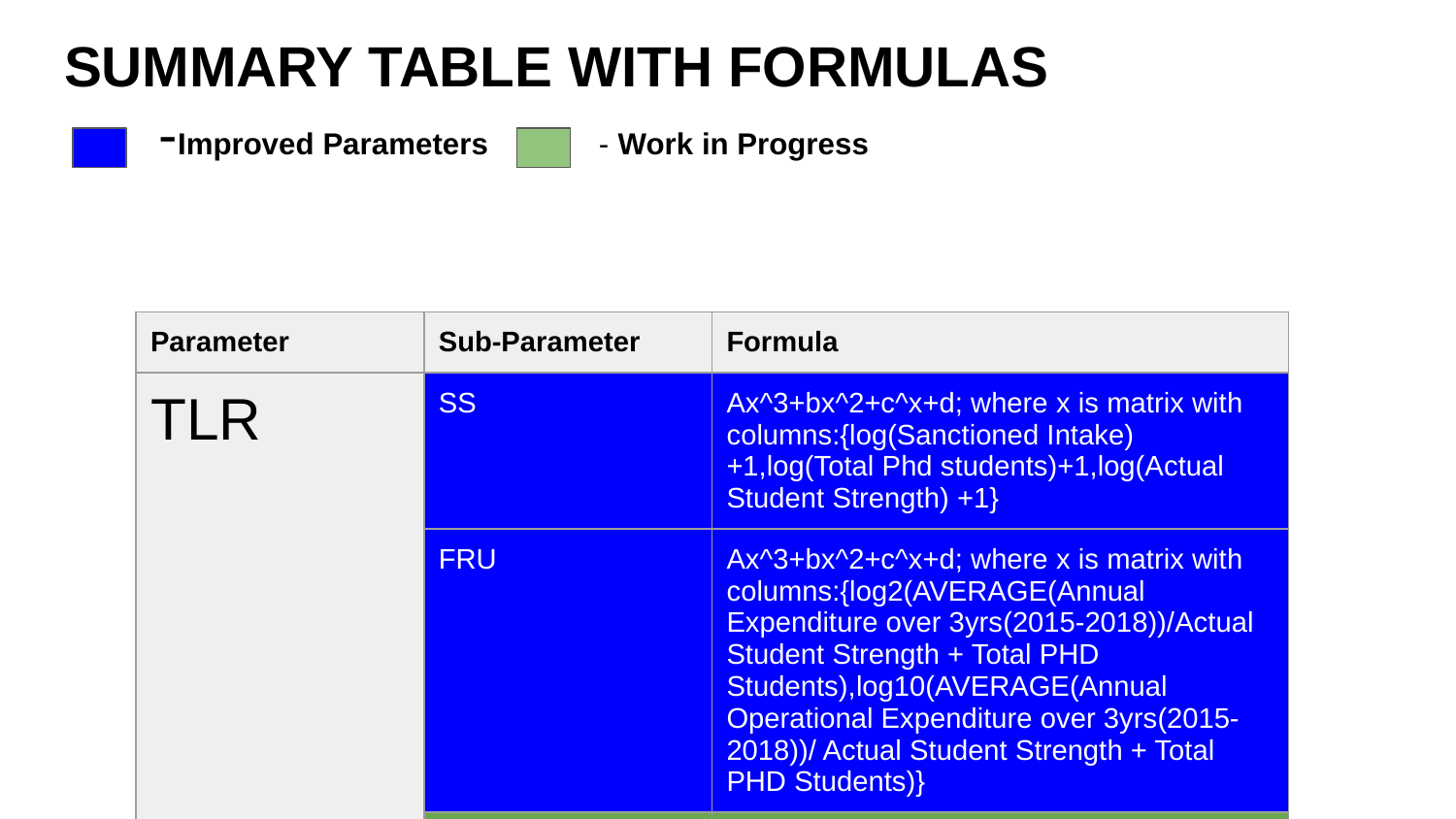

# SUMMARY TABLE WITH FORMULAS
      -Improved Parameters             - Work in Progress

| Parameter | Sub-Parameter | Formula |  |
| --- | --- | --- | --- |
| TLR | SS | Ax^3+bx^2+c^x+d; where x is matrix with columns:{log(Sanctioned Intake)+1,log(Total Phd students)+1,log(Actual Student Strength) +1} |  |
|  | FRU | Ax^3+bx^2+c^x+d; where x is matrix with columns:{log2(AVERAGE(Annual Expenditure over 3yrs(2015-2018))/Actual Student Strength + Total PHD Students),log10(AVERAGE(Annual Operational Expenditure over 3yrs(2015-2018))/ Actual Student Strength + Total PHD Students)} |  |
|  | FQE | FQE=FQ+FE where; FQ=3\*min(3\*fraction with Experience of < 8 years,1)+3\*min(3\*fraction with experience between 8 and 15 years,1)+4\*min(3\*fraction with exp greater than 15yr,1) ,FE={10 if Fra>=95%;10\*(Fra/95) if Fra<95%} where Fra = percentage of Faculty with Ph.D. (or equivalent qualification) with respect to the total no. of faculty required or actual faculty whichever is higher, in the previous year. |  |
|  | FSR | Ax^3+bx^2+cx+d; where x= Input matrix with columns={ Sanctioned\_Intake^(1/6).scaled(),log(Regular Faculty in prev year/ Sanctioned Intake + Number of PHD students)+1),log(Total PHD students)+1 |  |
| GO | GPHE | 40\*(Percentage of graduating students (in UG/ PG programs) placed in the previous three years/100)+40\*(Percentage of graduating students (in UG/ PG programs) who have been selected for higher studies in the previous three years/100) |  |
|  | GPHD | Ax^3+bx^2+cx+d; where x= Input matrix with columns={Number of PHD graduated-Number of graduated.mean()/Number of PHD graduated.std()} |  |
|  | GUE | Ax^3+bx^2+cx+d; where x= Input matrix with columns={box-cox on 15\*min((AVERAGE(Number of graduating students(2015-2018))/Sanctioned Intake),1)} |  |
|  | GMS | Ax^3+bx^2+cx+d; where x= Input matrix with columns={box-cox on AVERAGE(AVERAGE(UG 4 year Median Salary(2015-18)),AVERAGE(PG 2 year median salary(2015-18)))} |  |
| OI | RD | Ax^3+bx^2+cx+d; where x= Input matrix with columns={box-cox(Outside Country Students / Actual Student Strength),box-cox(Outside State Students/Actual Student Strength)} |  |
|  | WD | 15\*((percentage of women students-percentage of women students.mean()/percentage of women students.std())/100+15\*(Standard\_Scaler on(Percentage of Women Faculty)/20)) |  |
|  | ESCS | Ax^3+bx^2+cx+d; where x= Input matrix with columns={(Percent-Percent.mean()/Percent.std()) where Percent=Fee reimbursement / Actual Student Strength UG} |  |
|  | PCS | Ax^3+bx^2+cx+d; where x= Input matrix with columns={boxcox(PCS1(text to numeric using regex)),boxcox(PCS3(text to numeric using regex)),Power transformer(boxcox) on PCS2(text to numeric using regex)},where conversion is done based on NIRF eqn . I.e 1.If Yes ,PCS=20 2.If Yes or Y,more than x%,PCS=(x/5) + 2 3.If Yes or Y,less than x%,PCS=(x/5) - 2 4.If No, PCS=0 |  |
| RP | PU | Ax^3+bx^2+cx+d; where x= Input matrix with columns={Publications/max((Actual Student Strength+Total PHD students/15,Current Available faculty))^(1/6)} |  |
|  | QP | 1/1+exp(-z);where z=Input Matrix with columns={(y-y.min()/y.max()-y.min() [y=Top25pp/Publications)^(1/2)],z-z.min()/z.max()-z.min() [z=(total citations count/FRQ)^(1/6)]} |  |
|  | IPR | Ax^3+bx^2+cx+d; where x= Input matrix with columns={Patents Published^(1/5),(Patents granted)^(1/6)} |  |
|  | FPPP | Ax^3+bx^2+cx+d; where x= Input matrix with columns={y-y.mean()/y.std()[y=Log2((Sum of Consultancy amounts(2015-2018)/3.0)/Total Faculty Count)],z-z.mean()/z.std()[Log2((Sum of Research Fundings(2015-2018)/3.0)/Total Faculty Count) |  |